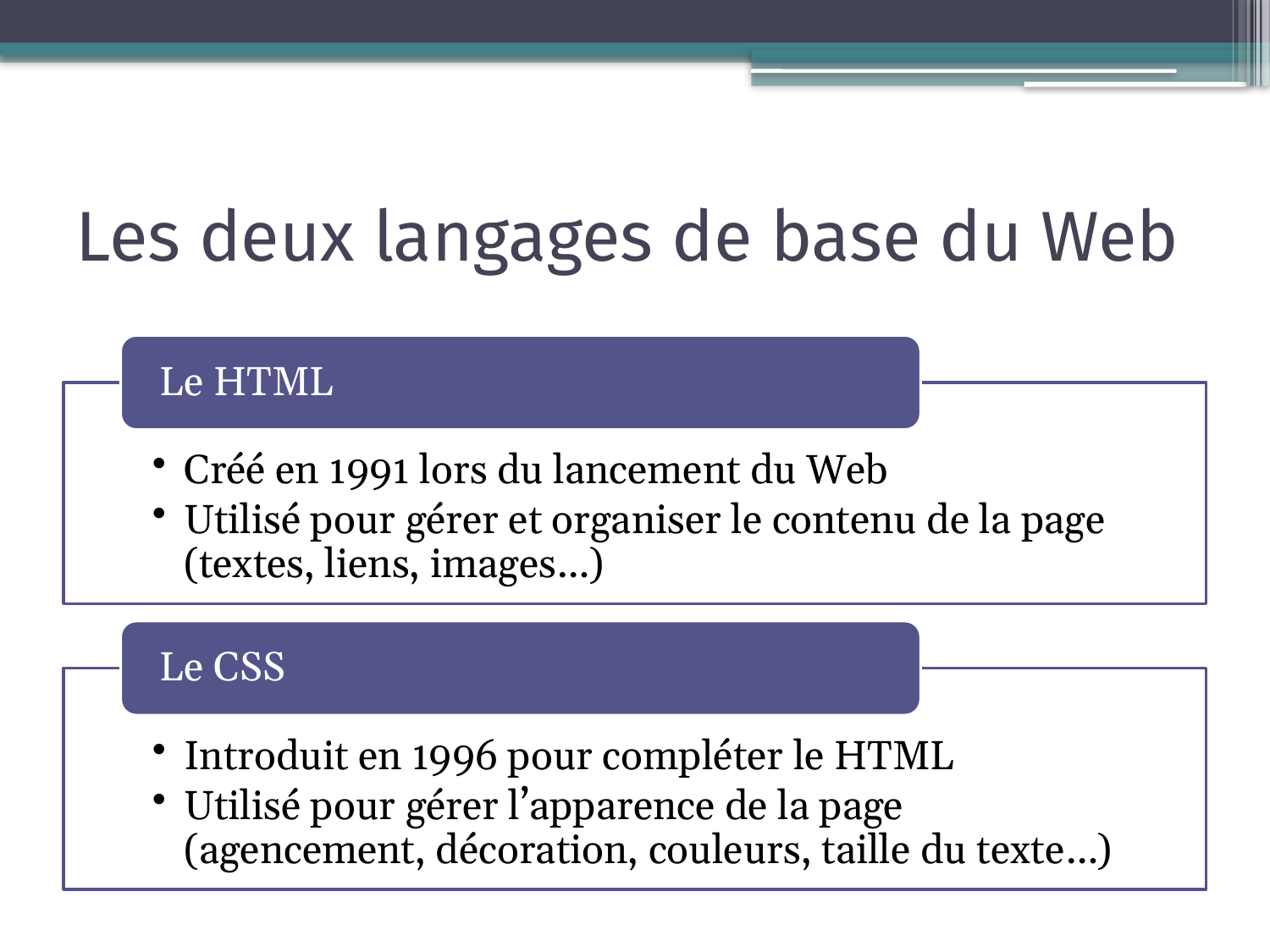

# Les deux langages de base du Web
Créé en 1991 lors du lancement du Web
Utilisé pour gérer et organiser le contenu de la page (textes, liens, images…)
Le HTML
Introduit en 1996 pour compléter le HTML
Utilisé pour gérer l’apparence de la page (agencement, décoration, couleurs, taille du texte…)
Le CSS